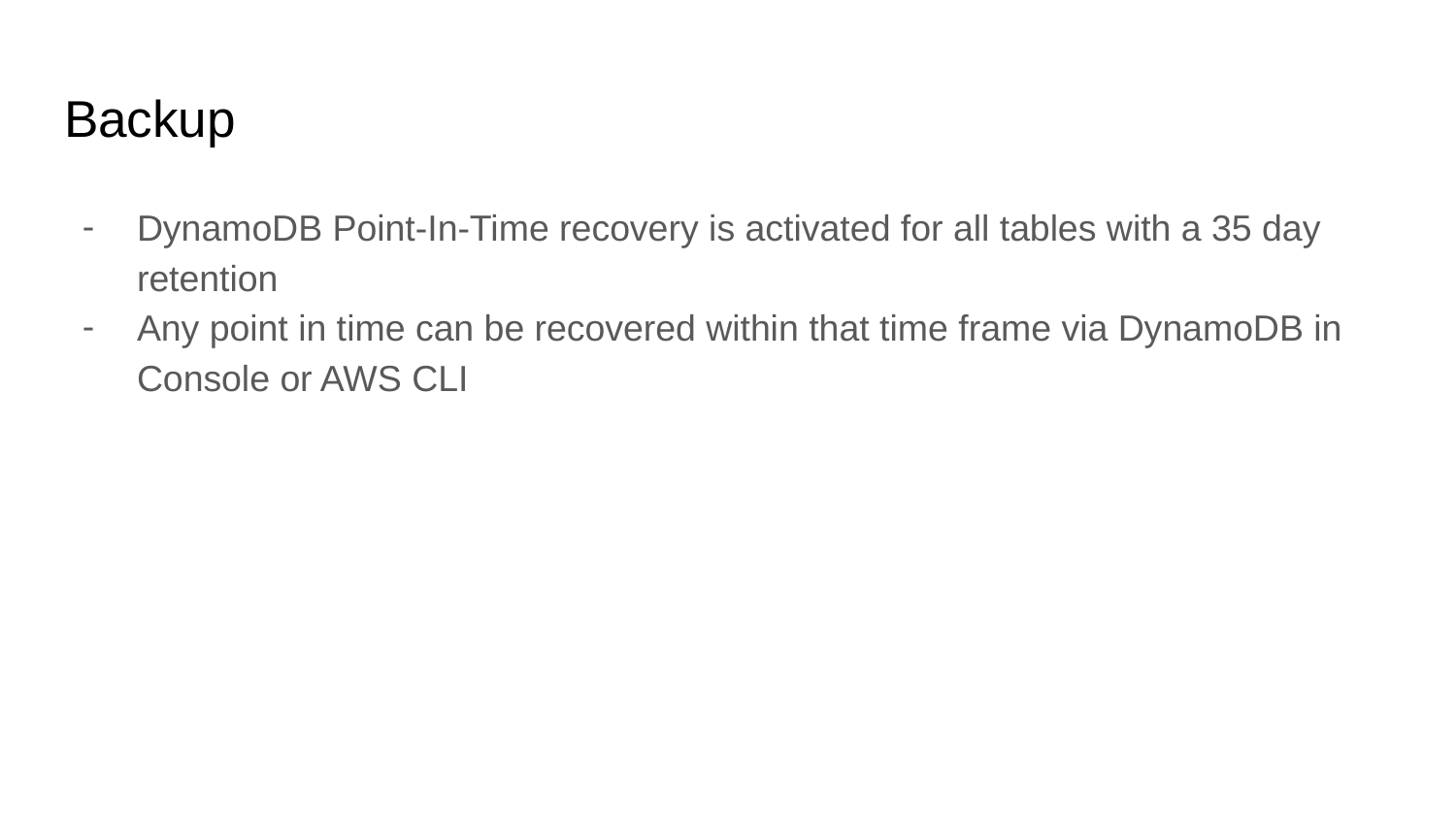

# Backup
DynamoDB Point-In-Time recovery is activated for all tables with a 35 day retention
Any point in time can be recovered within that time frame via DynamoDB in Console or AWS CLI